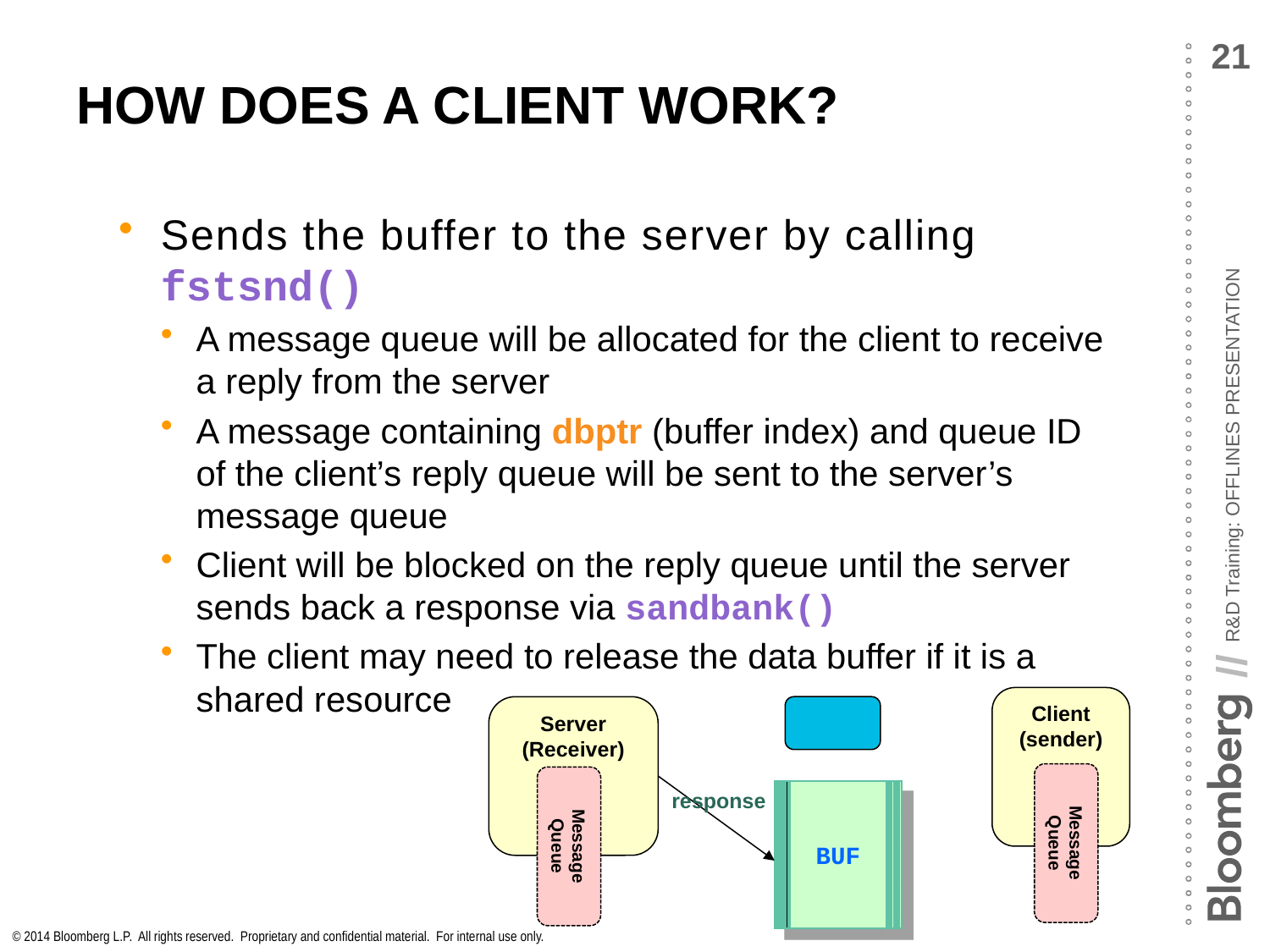

# How does a client Work?

Sends the buffer to the server by calling fstsnd()
A message queue will be allocated for the client to receive a reply from the server
A message containing dbptr (buffer index) and queue ID of the client’s reply queue will be sent to the server’s message queue
Client will be blocked on the reply queue until the server sends back a response via sandbank()
The client may need to release the data buffer if it is a shared resource

Client
(sender)
Server
(Receiver)

Message Queue
Message Queue
response
BUF